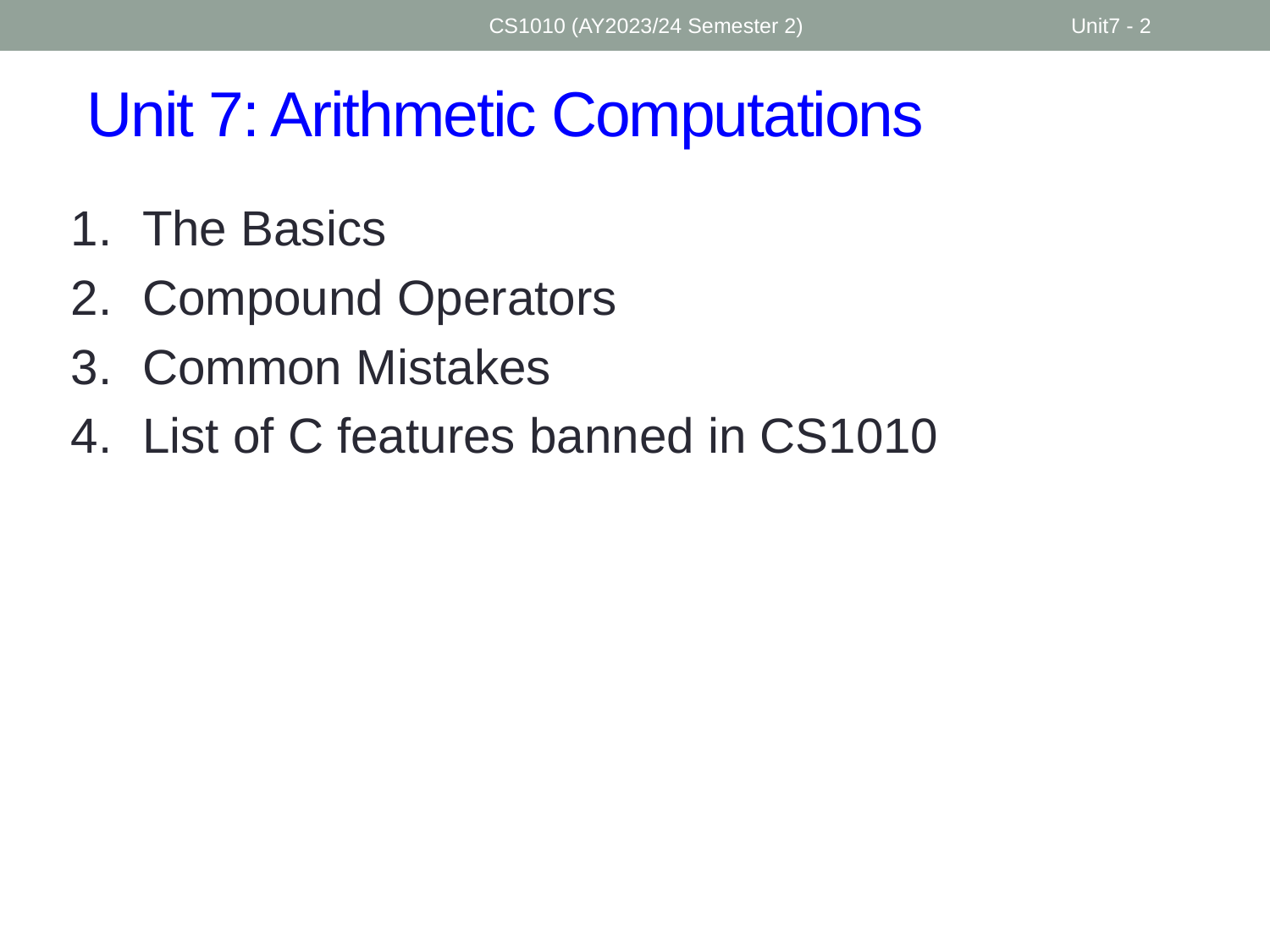

CS1010 (AY2023/24 Semester 2)
Unit7 - 2
# Unit 7: Arithmetic Computations
The Basics
Compound Operators
Common Mistakes
List of C features banned in CS1010